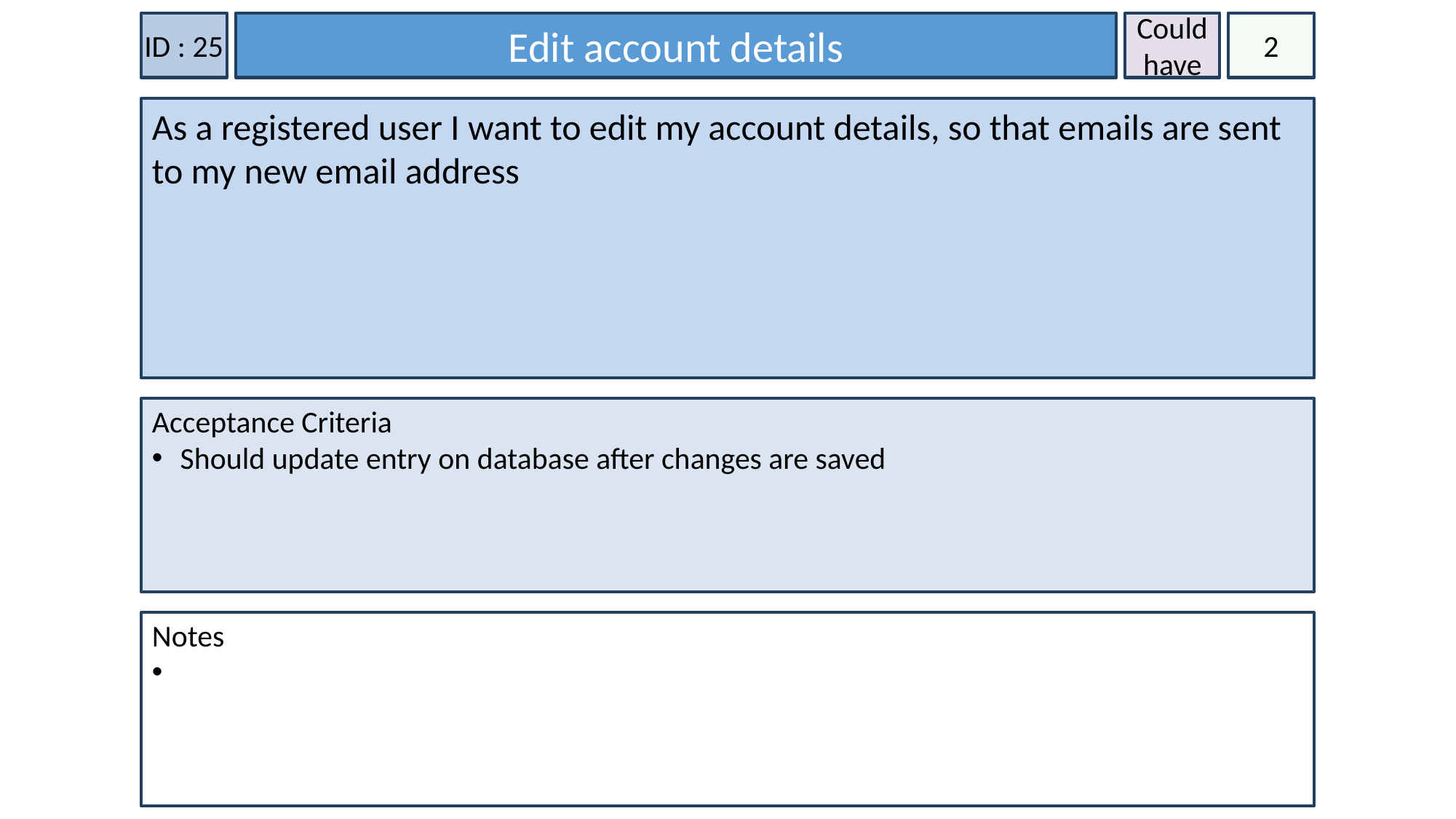

ID : 25
Edit account details
Could have
2
As a registered user I want to edit my account details, so that emails are sent to my new email address
Acceptance Criteria
 Should update entry on database after changes are saved
Notes